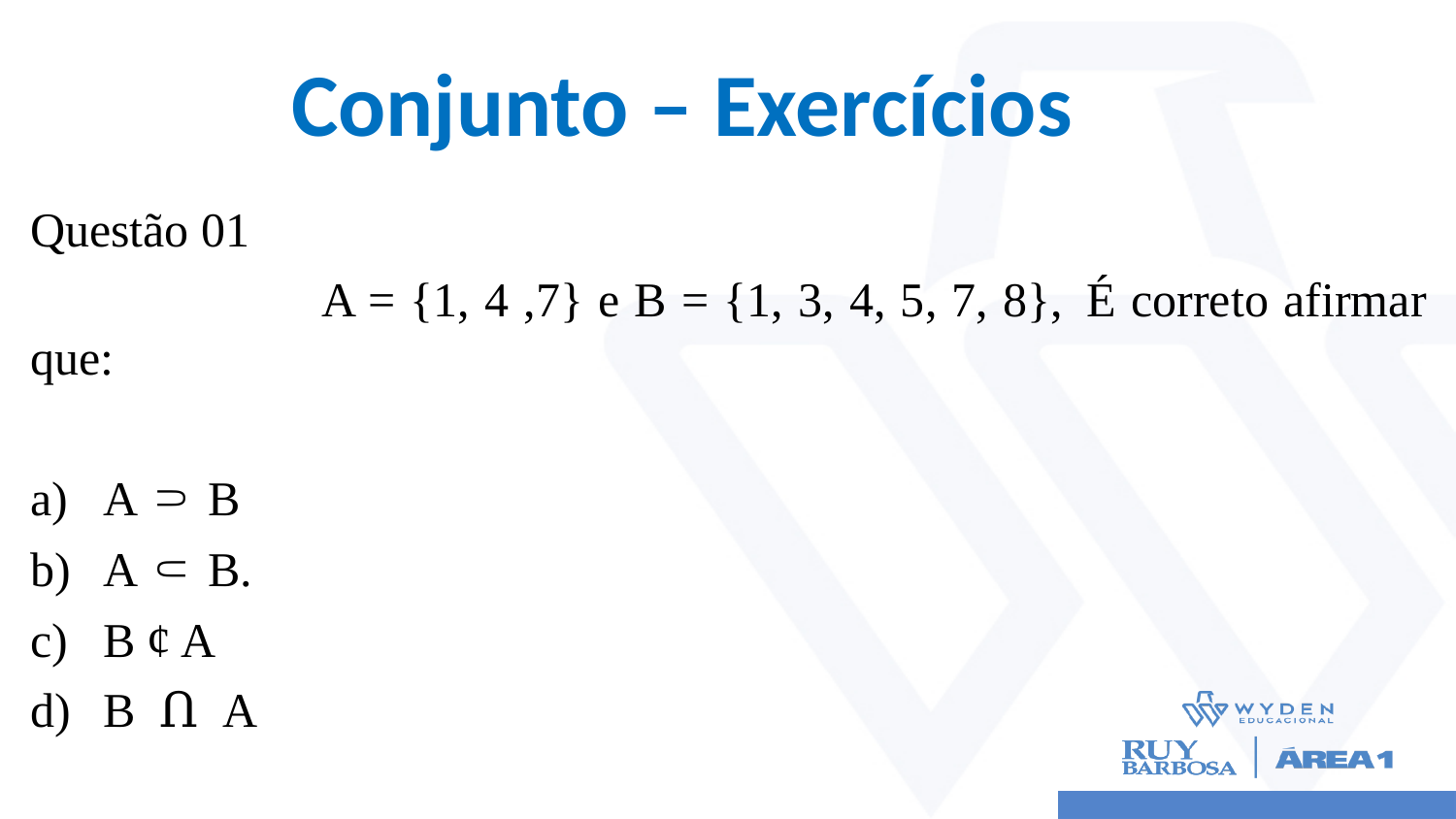

# Conjunto – Exercícios
Questão 01
		A = {1, 4 ,7} e B = {1, 3, 4, 5, 7, 8}, 	É correto afirmar que:

A ⸧ B
A ⸦ B.
B ¢ A
B  Ո  A